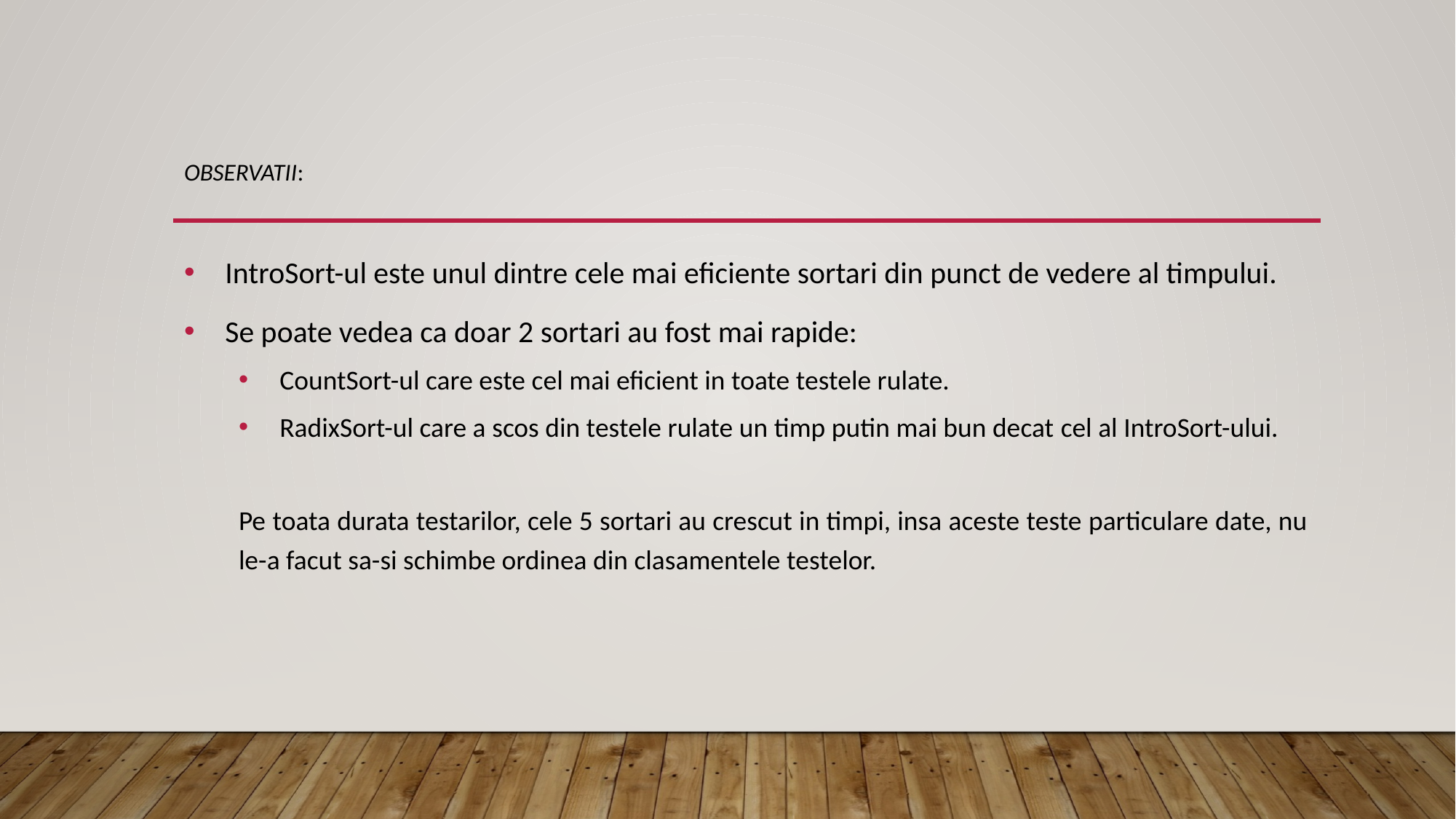

# Observatii:
IntroSort-ul este unul dintre cele mai eficiente sortari din punct de vedere al timpului.
Se poate vedea ca doar 2 sortari au fost mai rapide:
CountSort-ul care este cel mai eficient in toate testele rulate.
RadixSort-ul care a scos din testele rulate un timp putin mai bun decat cel al IntroSort-ului.

Pe toata durata testarilor, cele 5 sortari au crescut in timpi, insa aceste teste particulare date, nu le-a facut sa-si schimbe ordinea din clasamentele testelor.